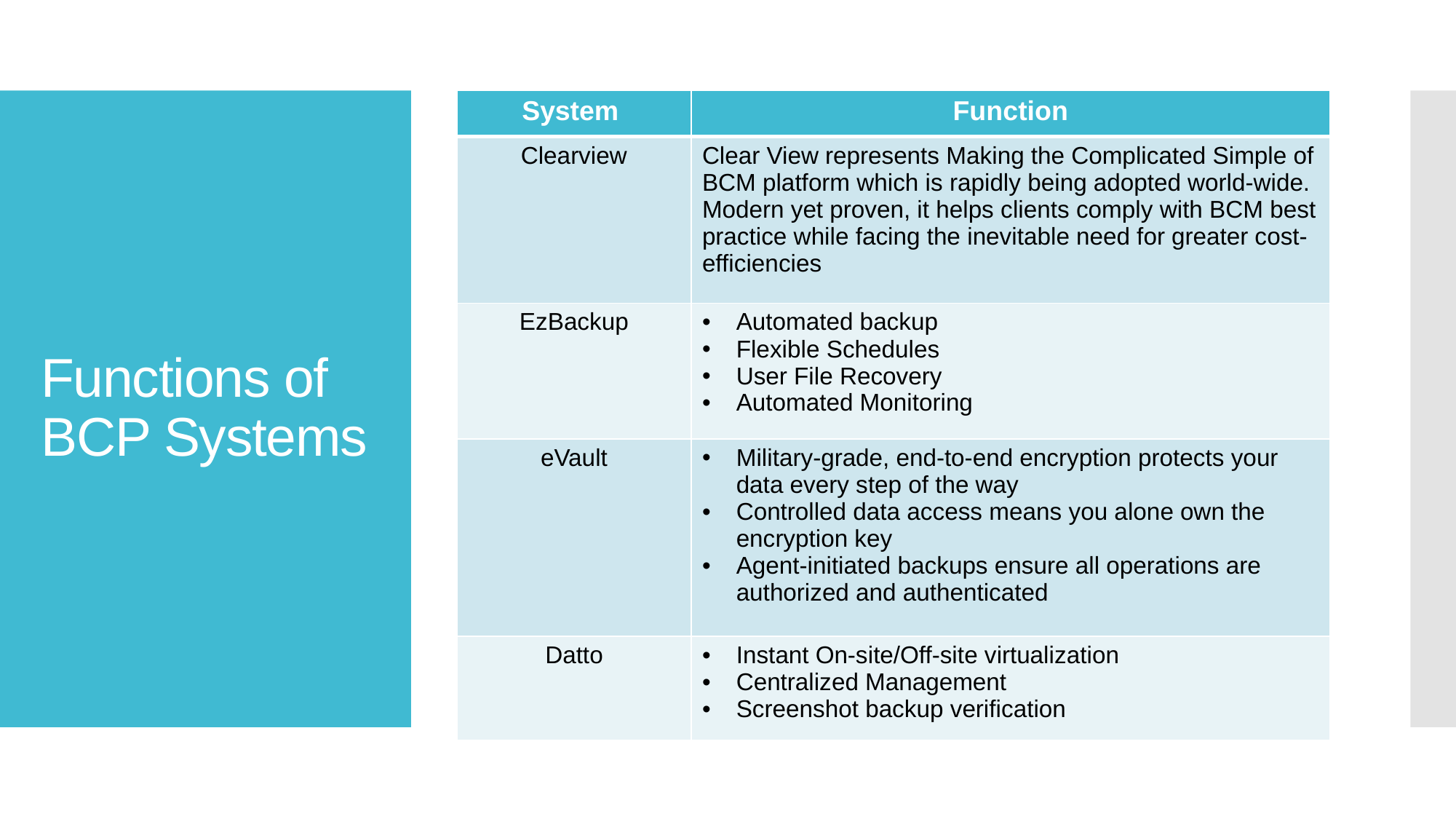

| System | Function |
| --- | --- |
| Clearview | Clear View represents Making the Complicated Simple of BCM platform which is rapidly being adopted world-wide. Modern yet proven, it helps clients comply with BCM best practice while facing the inevitable need for greater cost-efficiencies |
| EzBackup | Automated backup Flexible Schedules User File Recovery Automated Monitoring |
| eVault | Military-grade, end-to-end encryption protects your data every step of the way Controlled data access means you alone own the encryption key Agent-initiated backups ensure all operations are authorized and authenticated |
| Datto | Instant On-site/Off-site virtualization Centralized Management Screenshot backup verification |
# Functions of BCP Systems